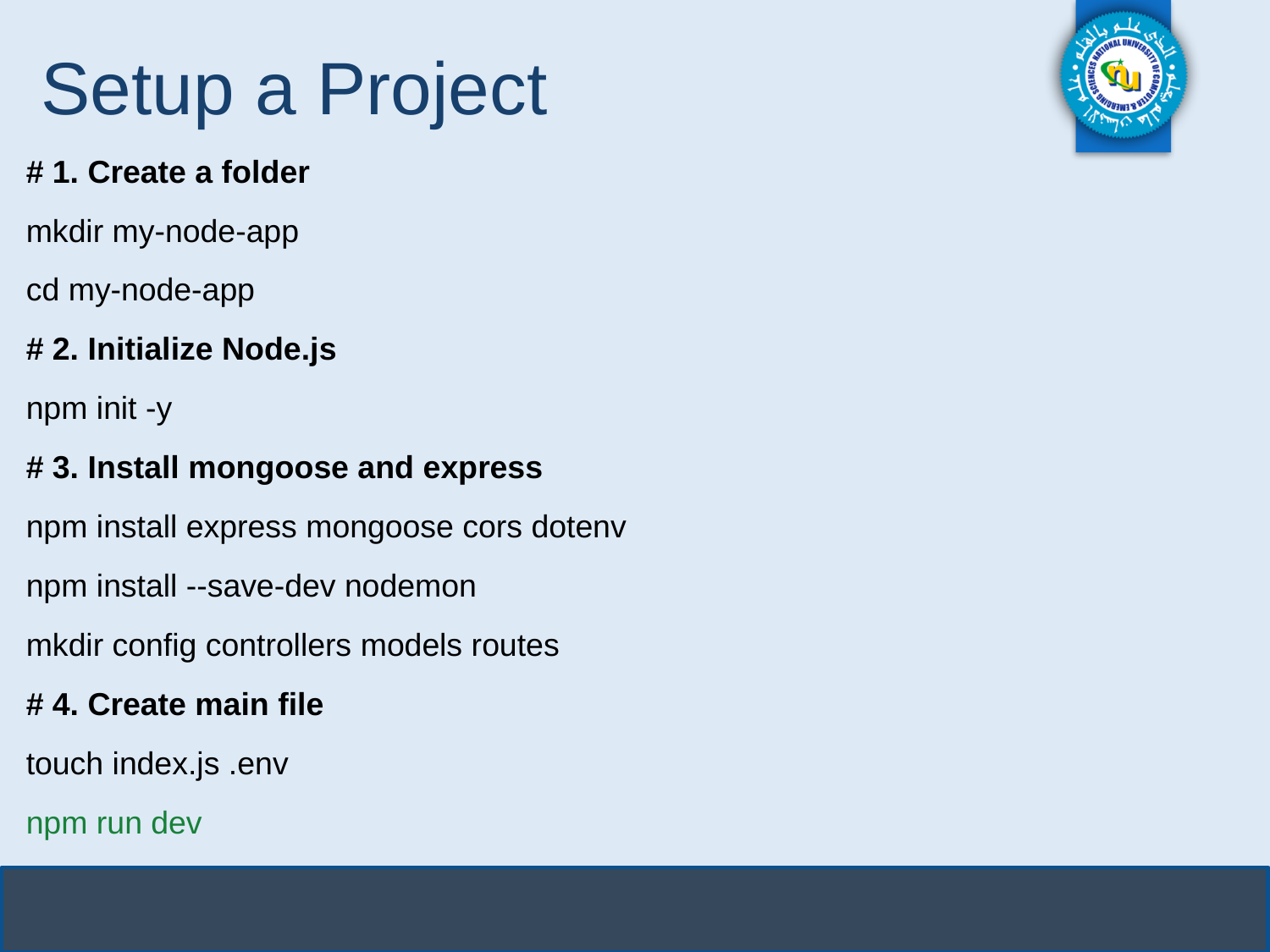

# Setup a Project
# 1. Create a folder
mkdir my-node-app
cd my-node-app
# 2. Initialize Node.js
npm init -y
# 3. Install mongoose and express
npm install express mongoose cors dotenv
npm install --save-dev nodemon
mkdir config controllers models routes
# 4. Create main file
touch index.js .env
npm run dev